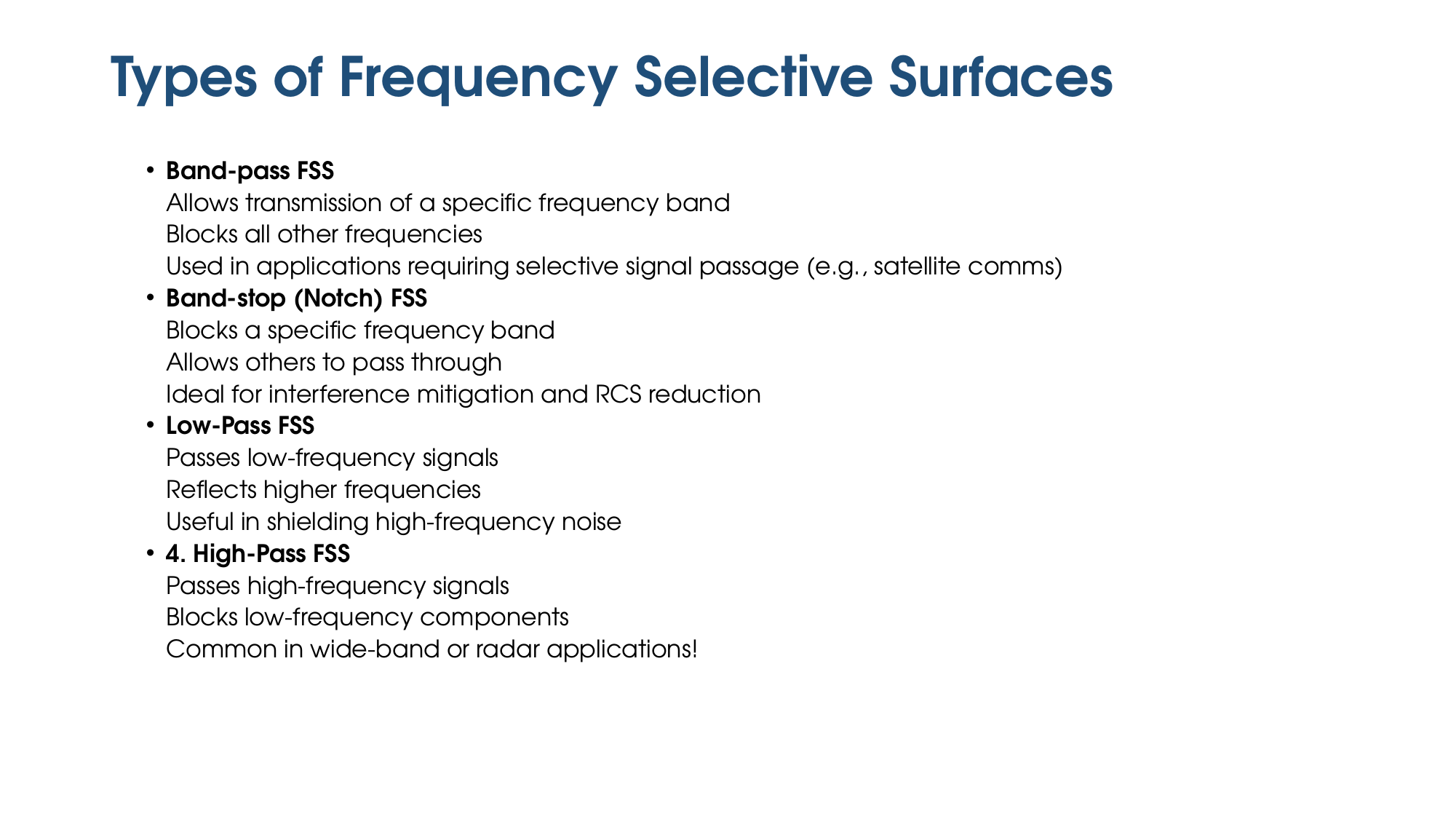

# Types of Frequency Selective Surfaces
Band-pass FSS
   Allows transmission of a specific frequency band
   Blocks all other frequencies
   Used in applications requiring selective signal passage (e.g., satellite comms)
Band-stop (Notch) FSS
   Blocks a specific frequency band
   Allows others to pass through
   Ideal for interference mitigation and RCS reduction
Low-Pass FSS
   Passes low-frequency signals
   Reflects higher frequencies
   Useful in shielding high-frequency noise
4. High-Pass FSS
   Passes high-frequency signals
   Blocks low-frequency components
   Common in wide-band or radar applications!